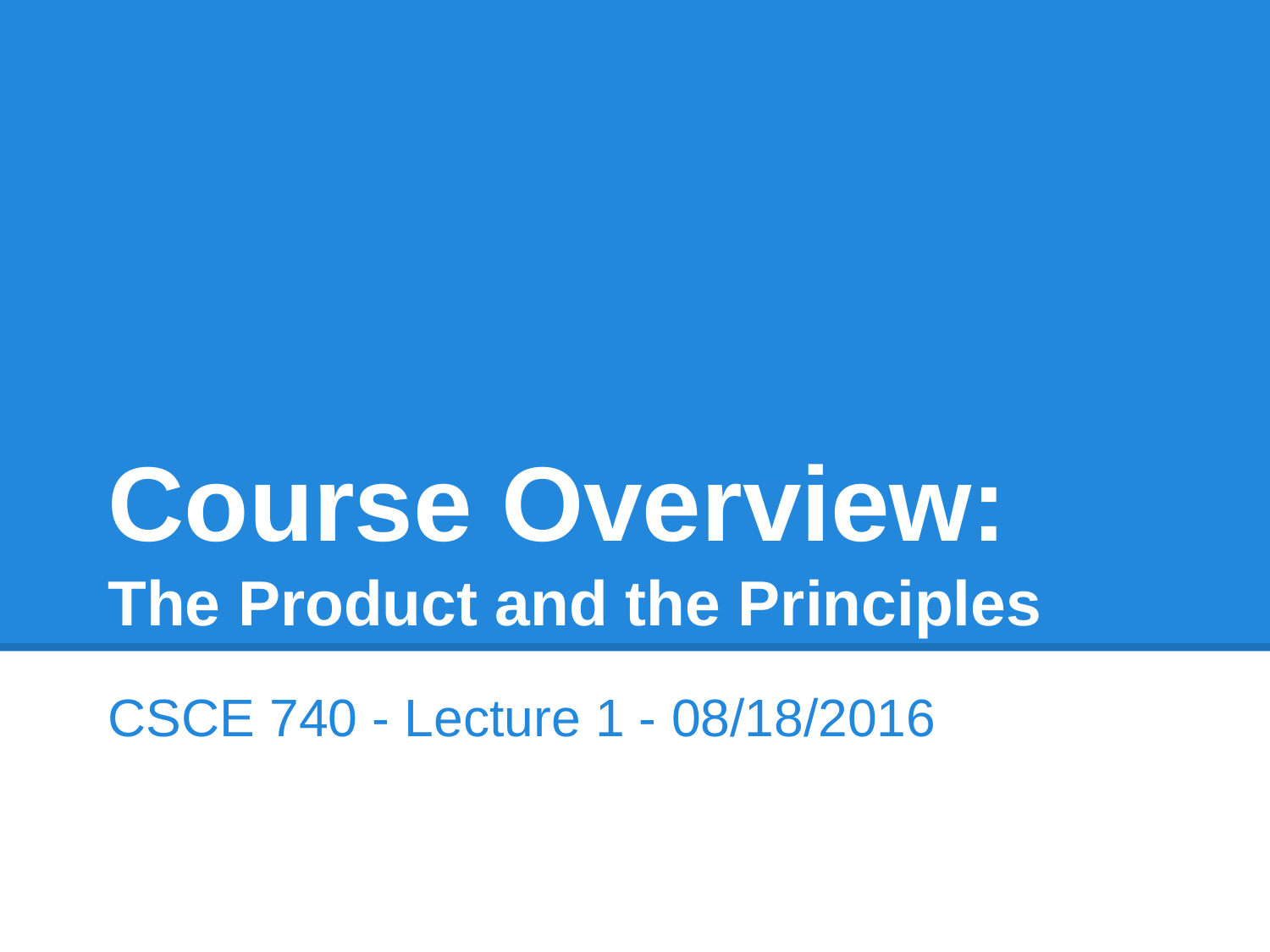

# Course Overview:
The Product and the Principles
CSCE 740 - Lecture 1 - 08/18/2016